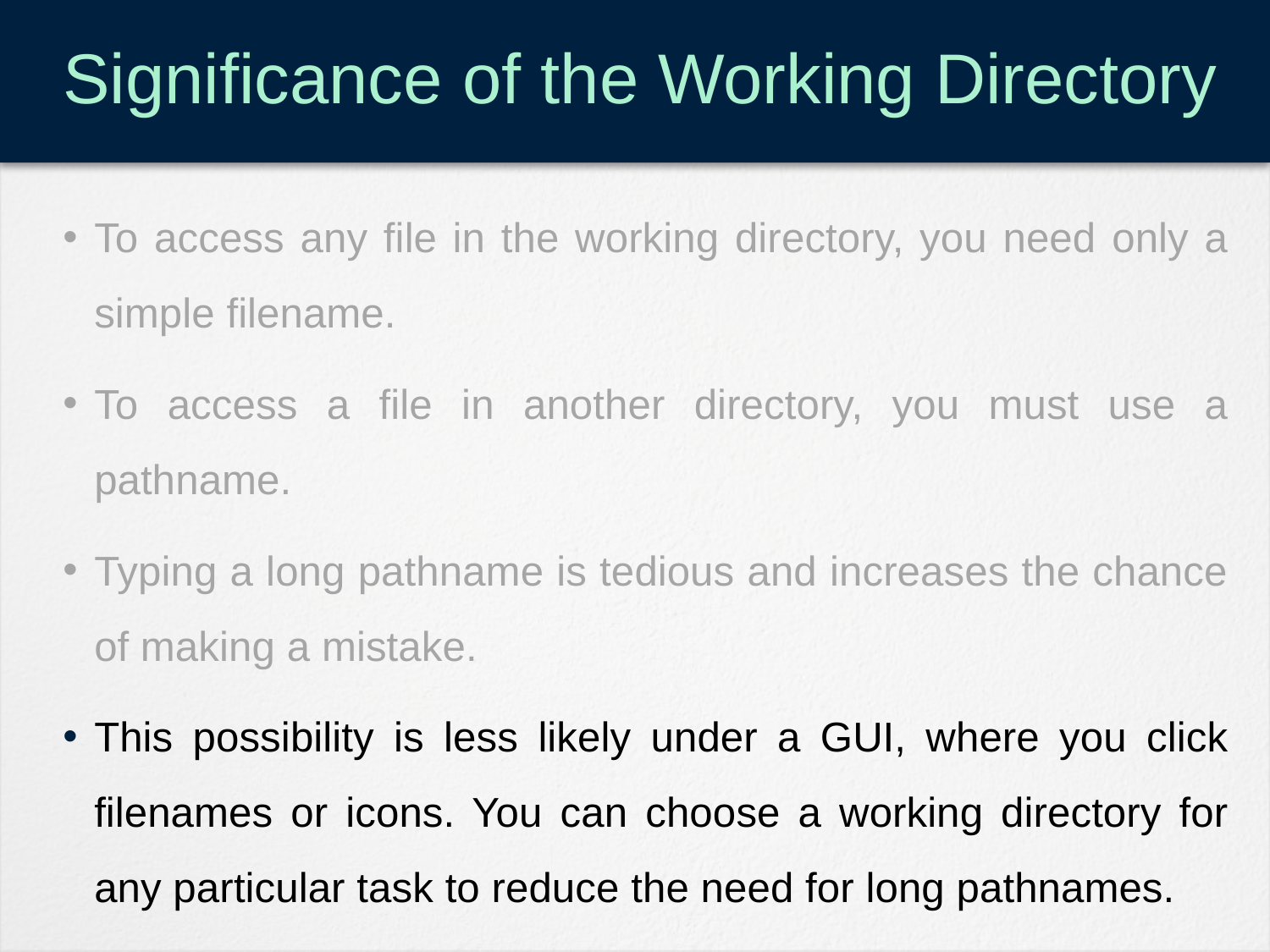

# Significance of the Working Directory
To access any file in the working directory, you need only a simple filename.
To access a file in another directory, you must use a pathname.
Typing a long pathname is tedious and increases the chance of making a mistake.
This possibility is less likely under a GUI, where you click filenames or icons. You can choose a working directory for any particular task to reduce the need for long pathnames.